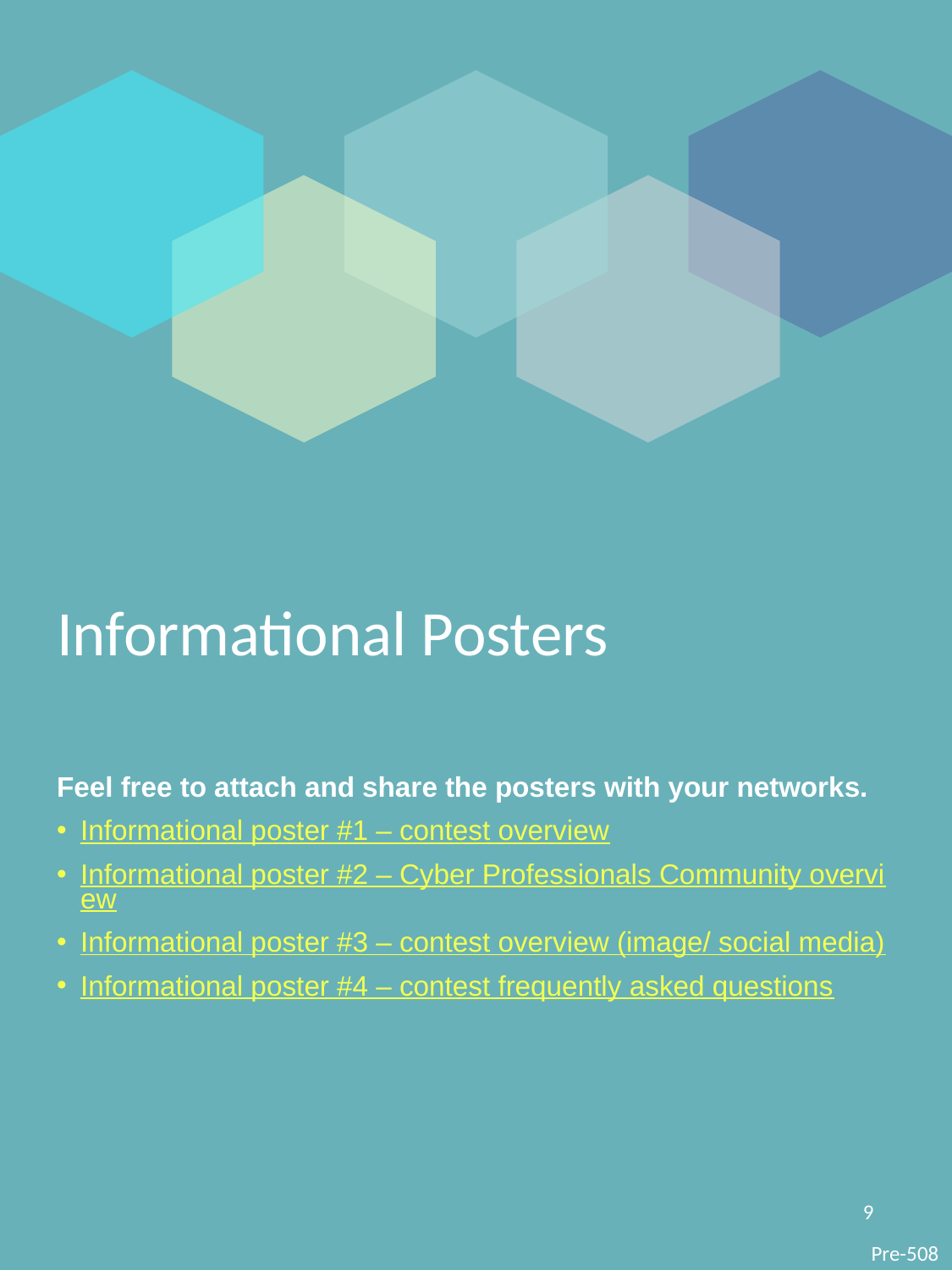

# Informational Posters
Feel free to attach and share the posters with your networks.
Informational poster #1 – contest overview
Informational poster #2 – Cyber Professionals Community overview
Informational poster #3 – contest overview (image/ social media)
Informational poster #4 – contest frequently asked questions
9